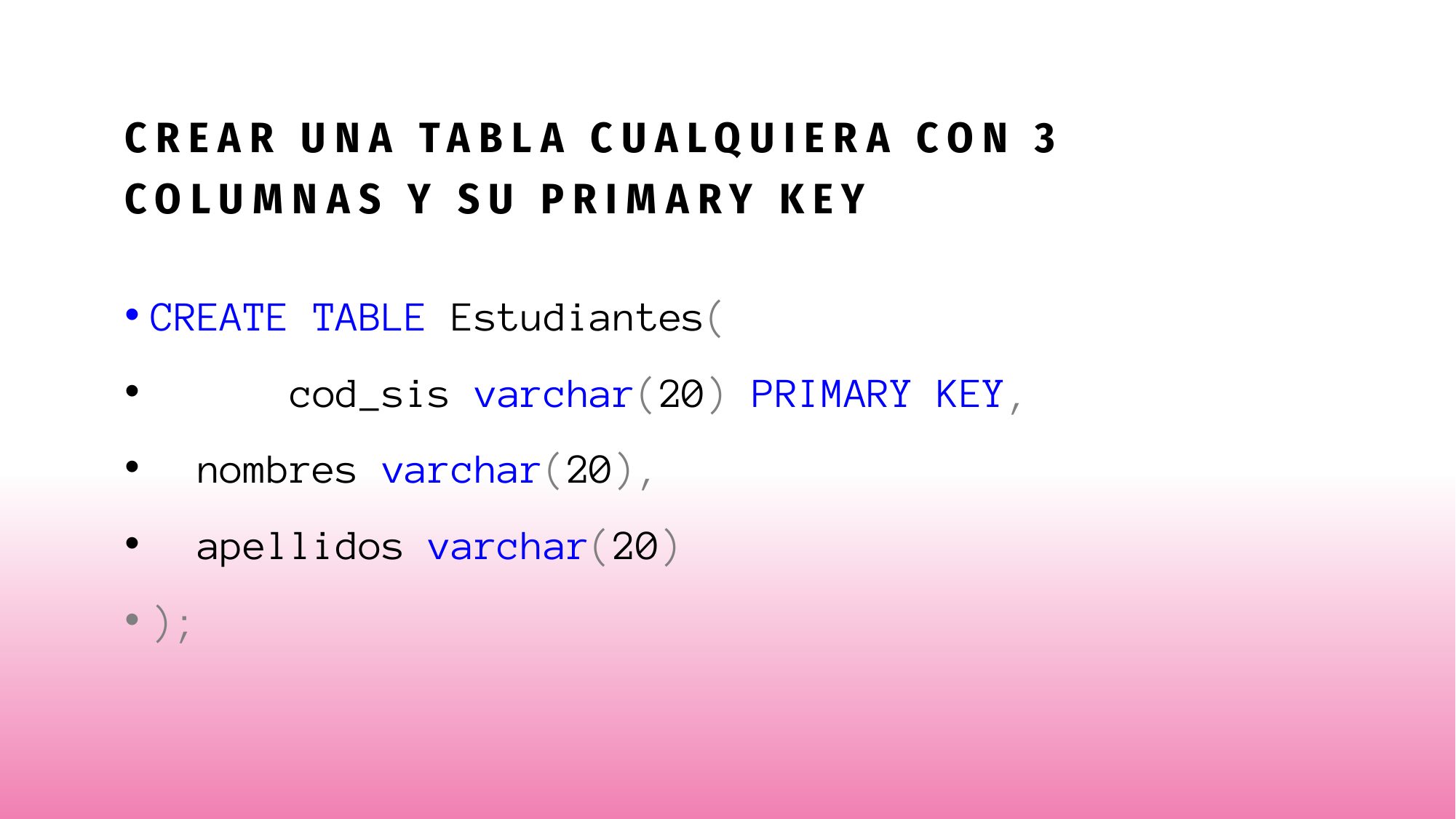

# Crear una tabla cualquiera con 3 columnas y su primary key
CREATE TABLE Estudiantes(
      cod_sis varchar(20) PRIMARY KEY,
  nombres varchar(20),
  apellidos varchar(20)
);